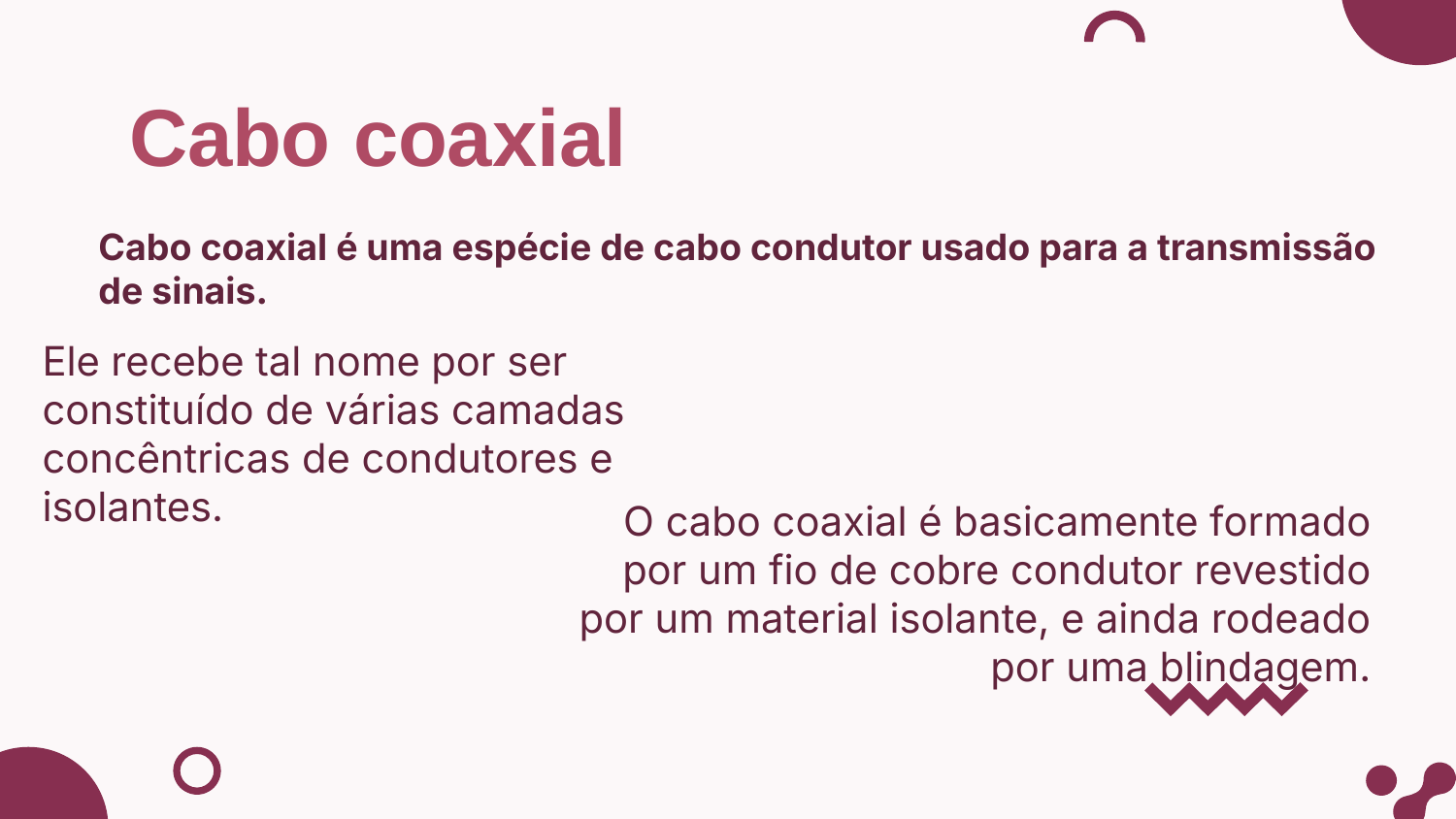

# Cabo coaxial
Cabo coaxial é uma espécie de cabo condutor usado para a transmissão de sinais.
Ele recebe tal nome por ser constituído de várias camadas concêntricas de condutores e isolantes.

O cabo coaxial é basicamente formado por um fio de cobre condutor revestido por um material isolante, e ainda rodeado por uma blindagem.